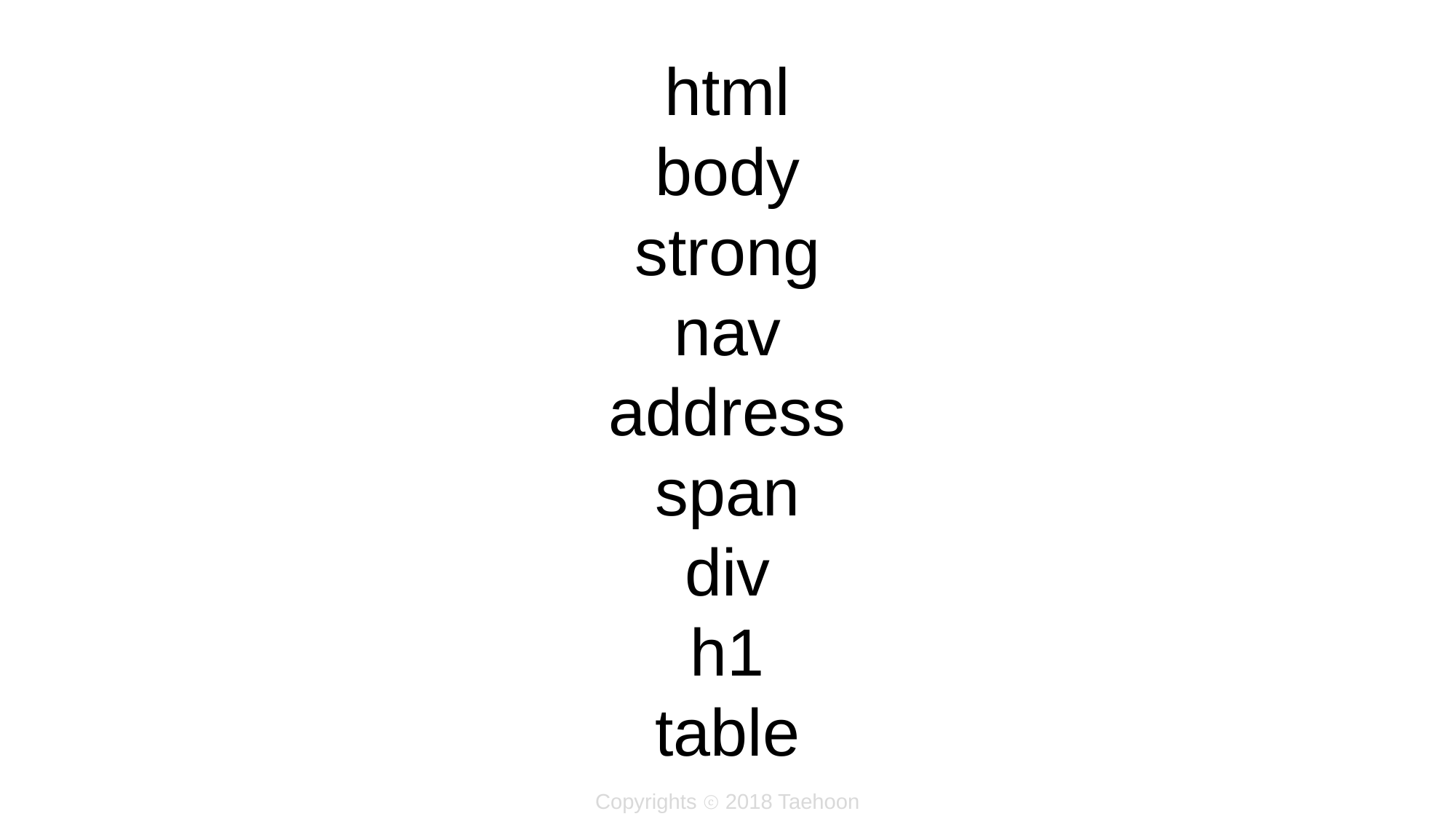

html
body
strong
nav
address
span
div
h1
table
Copyrights ⓒ 2018 Taehoon